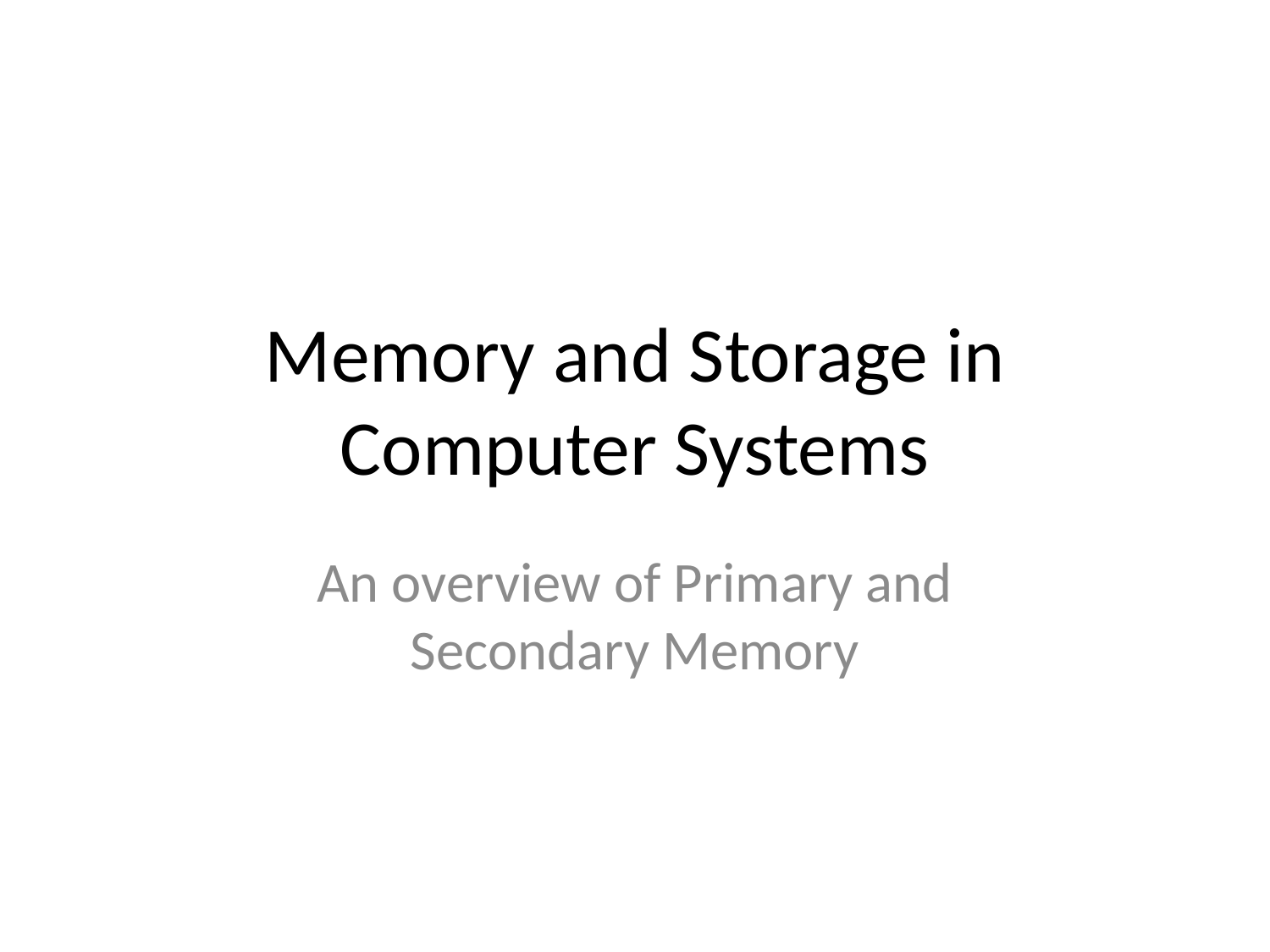

# Memory and Storage in Computer Systems
An overview of Primary and Secondary Memory